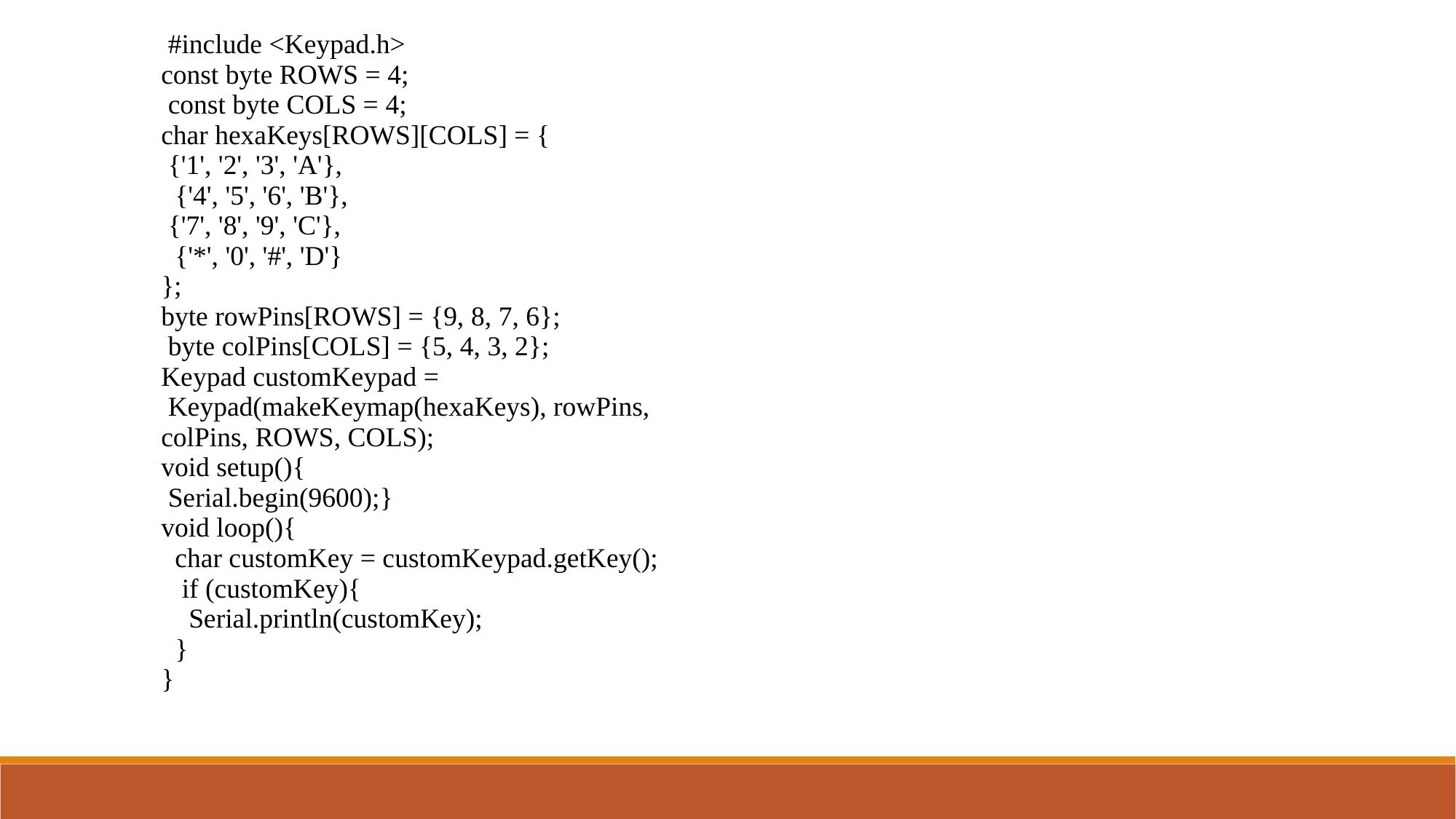

| #include <Keypad.h> const byte ROWS = 4; const byte COLS = 4; char hexaKeys[ROWS][COLS] = { {'1', '2', '3', 'A'}, {'4', '5', '6', 'B'}, {'7', '8', '9', 'C'}, {'\*', '0', '#', 'D'} }; byte rowPins[ROWS] = {9, 8, 7, 6}; byte colPins[COLS] = {5, 4, 3, 2}; Keypad customKeypad = Keypad(makeKeymap(hexaKeys), rowPins, colPins, ROWS, COLS); void setup(){ Serial.begin(9600);} void loop(){ char customKey = customKeypad.getKey(); if (customKey){ Serial.println(customKey); } } |
| --- |